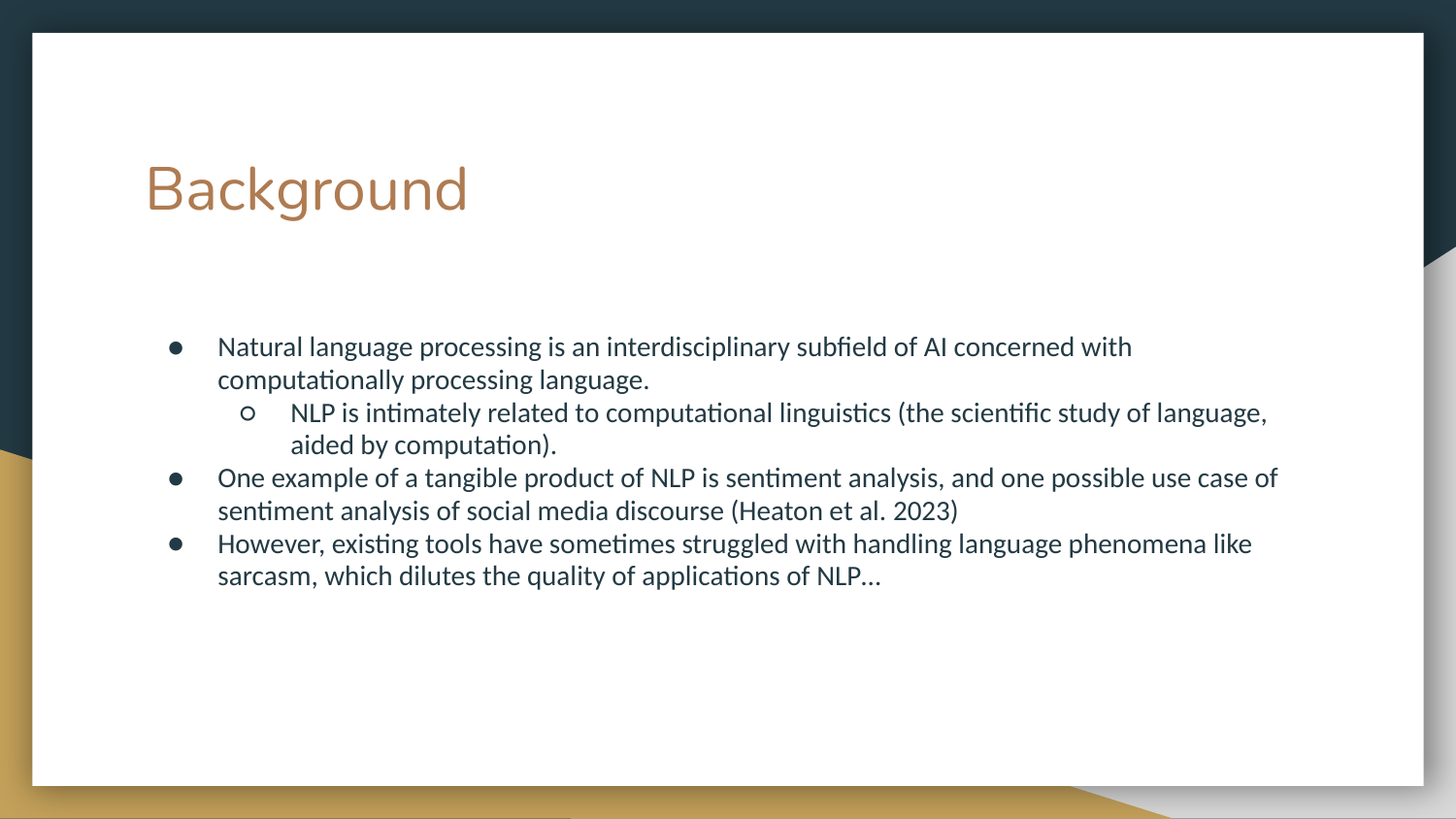

# Background
Natural language processing is an interdisciplinary subfield of AI concerned with computationally processing language.
NLP is intimately related to computational linguistics (the scientific study of language, aided by computation).
One example of a tangible product of NLP is sentiment analysis, and one possible use case of sentiment analysis of social media discourse (Heaton et al. 2023)
However, existing tools have sometimes struggled with handling language phenomena like sarcasm, which dilutes the quality of applications of NLP…